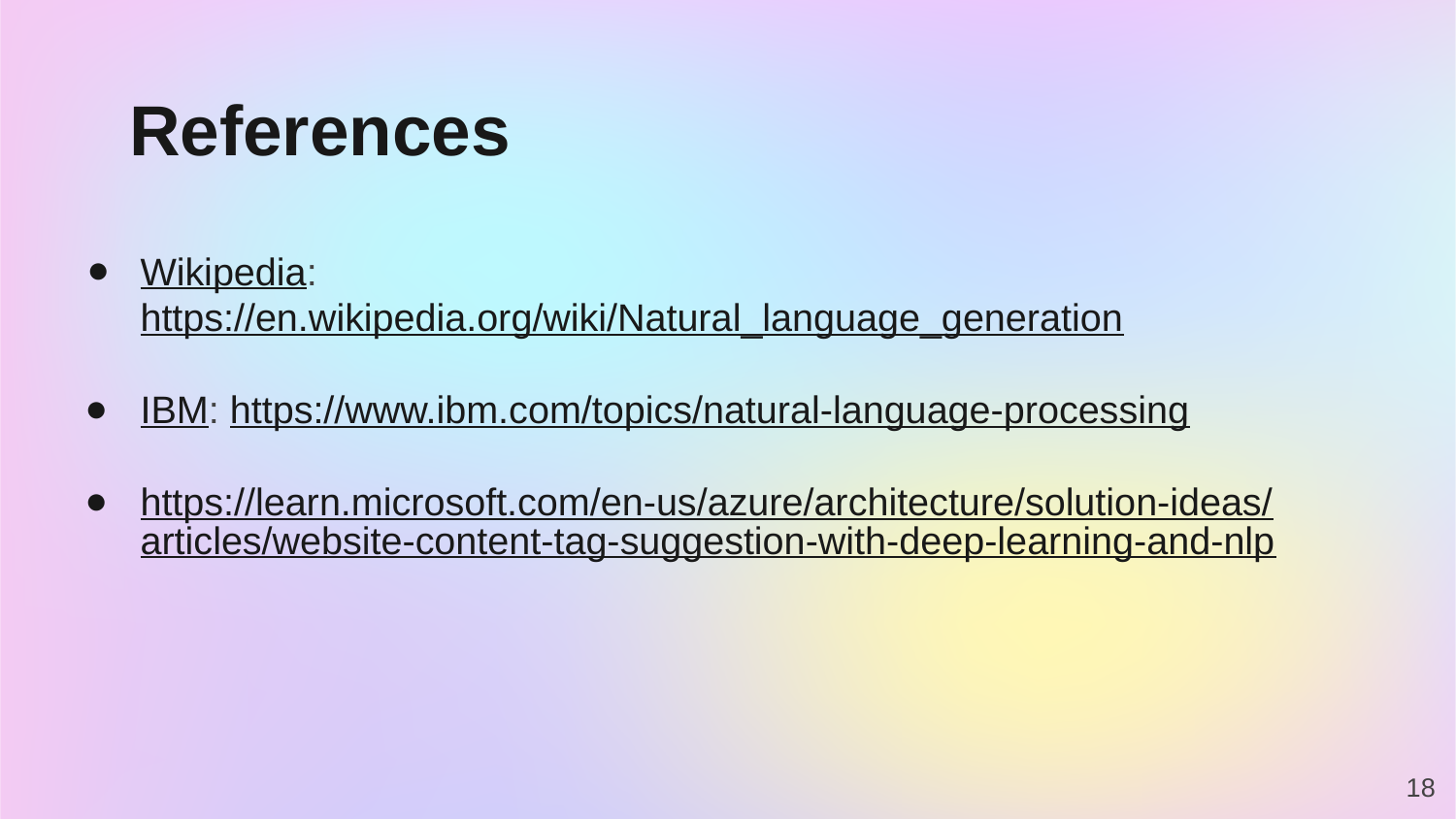

# References
Wikipedia: https://en.wikipedia.org/wiki/Natural_language_generation

IBM: https://www.ibm.com/topics/natural-language-processing

https://learn.microsoft.com/en-us/azure/architecture/solution-ideas/articles/website-content-tag-suggestion-with-deep-learning-and-nlp

18